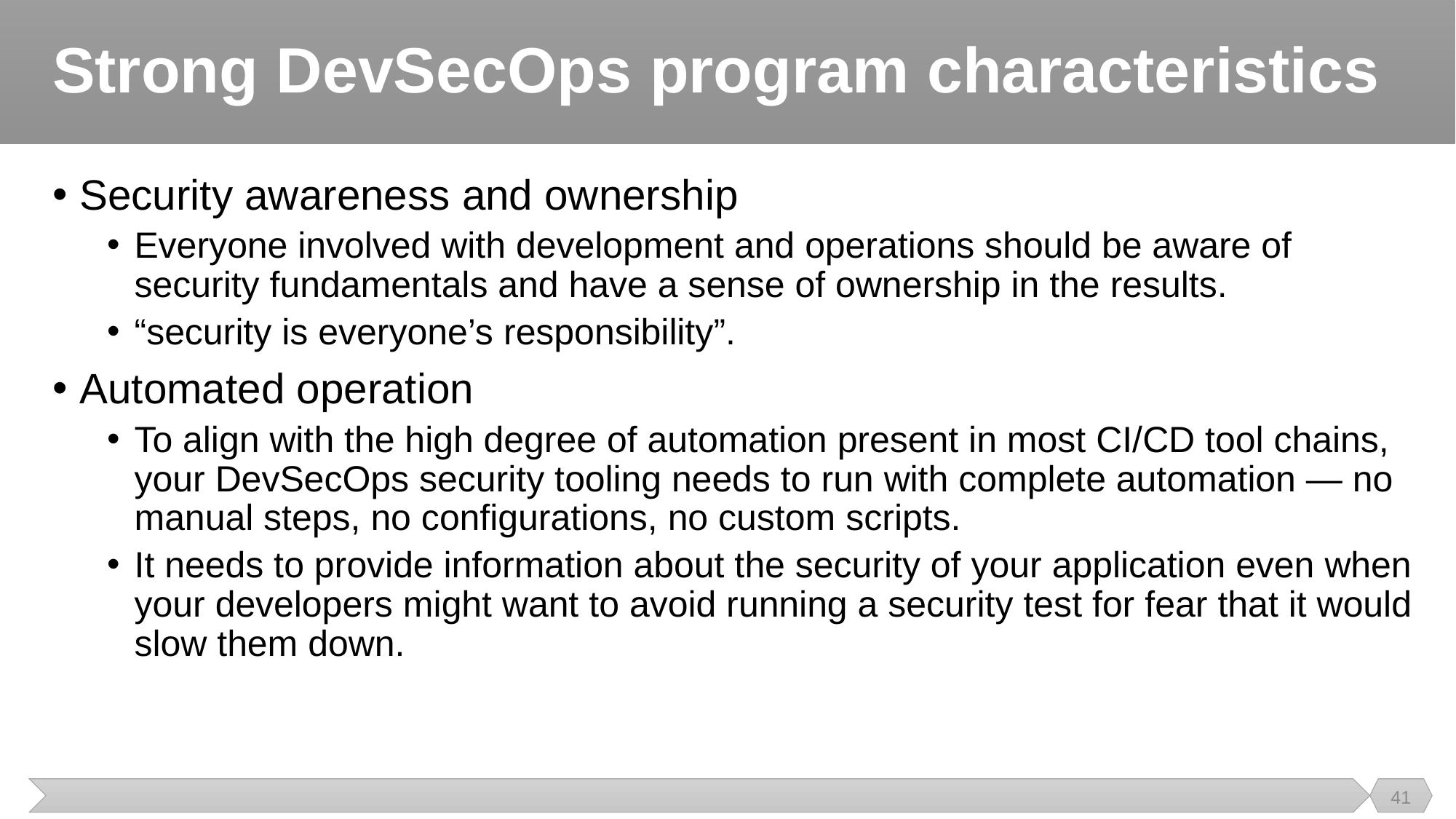

# Strong DevSecOps program characteristics
Security awareness and ownership
Everyone involved with development and operations should be aware of security fundamentals and have a sense of ownership in the results.
“security is everyone’s responsibility”.
Automated operation
To align with the high degree of automation present in most CI/CD tool chains, your DevSecOps security tooling needs to run with complete automation — no manual steps, no configurations, no custom scripts.
It needs to provide information about the security of your application even when your developers might want to avoid running a security test for fear that it would slow them down.
41